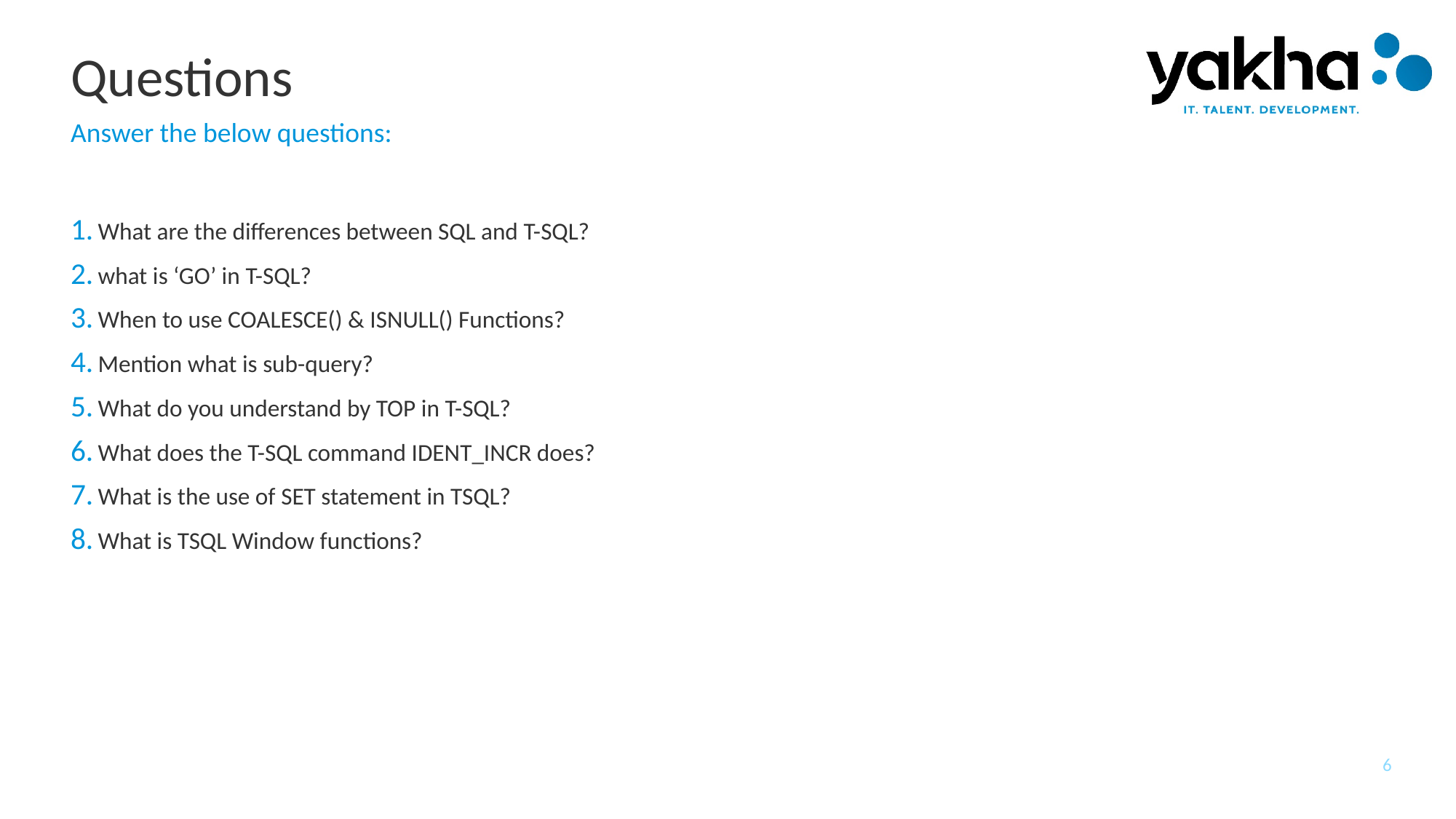

# Questions
Answer the below questions:
What are the differences between SQL and T-SQL?
what is ‘GO’ in T-SQL?
When to use COALESCE() & ISNULL() Functions?
Mention what is sub-query?
What do you understand by TOP in T-SQL?
What does the T-SQL command IDENT_INCR does?
What is the use of SET statement in TSQL?
What is TSQL Window functions?

6